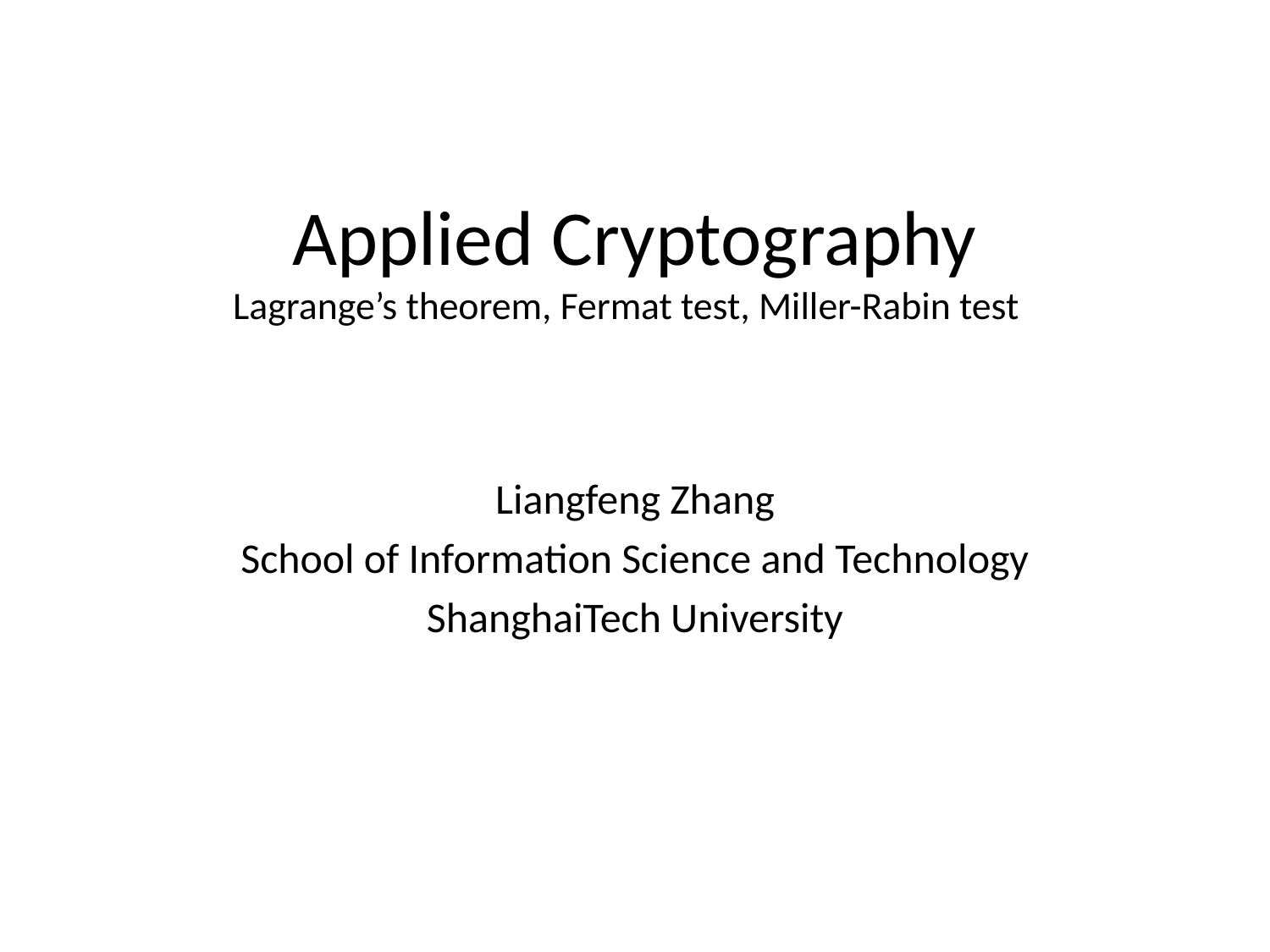

# Applied Cryptography Lagrange’s theorem, Fermat test, Miller-Rabin test
Liangfeng Zhang
School of Information Science and Technology
ShanghaiTech University